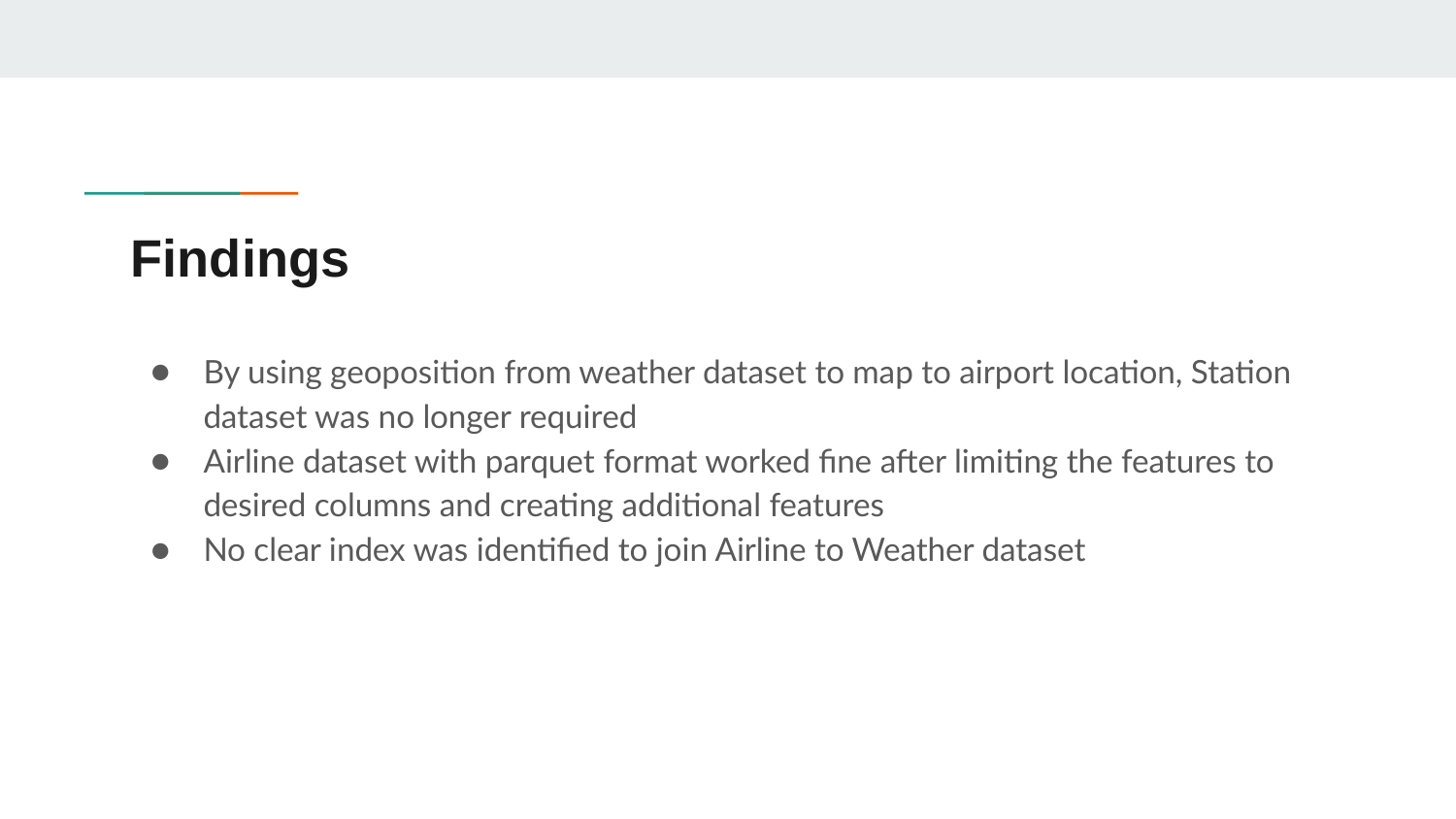

# Findings
By using geoposition from weather dataset to map to airport location, Station dataset was no longer required
Airline dataset with parquet format worked fine after limiting the features to desired columns and creating additional features
No clear index was identified to join Airline to Weather dataset